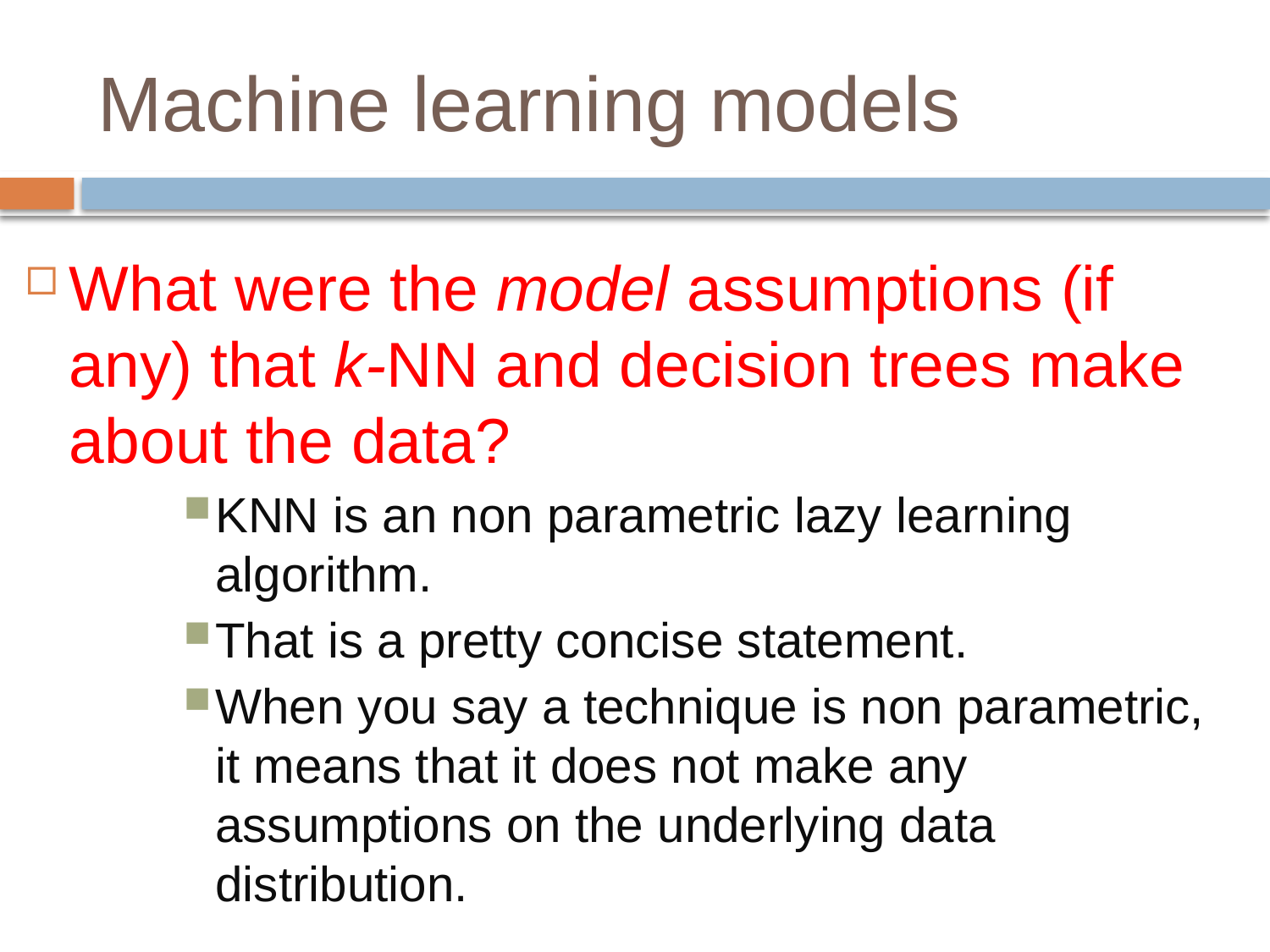

# Machine learning models
What were the model assumptions (if any) that k-NN and decision trees make about the data?
KNN is an non parametric lazy learning algorithm.
That is a pretty concise statement.
When you say a technique is non parametric, it means that it does not make any assumptions on the underlying data distribution.